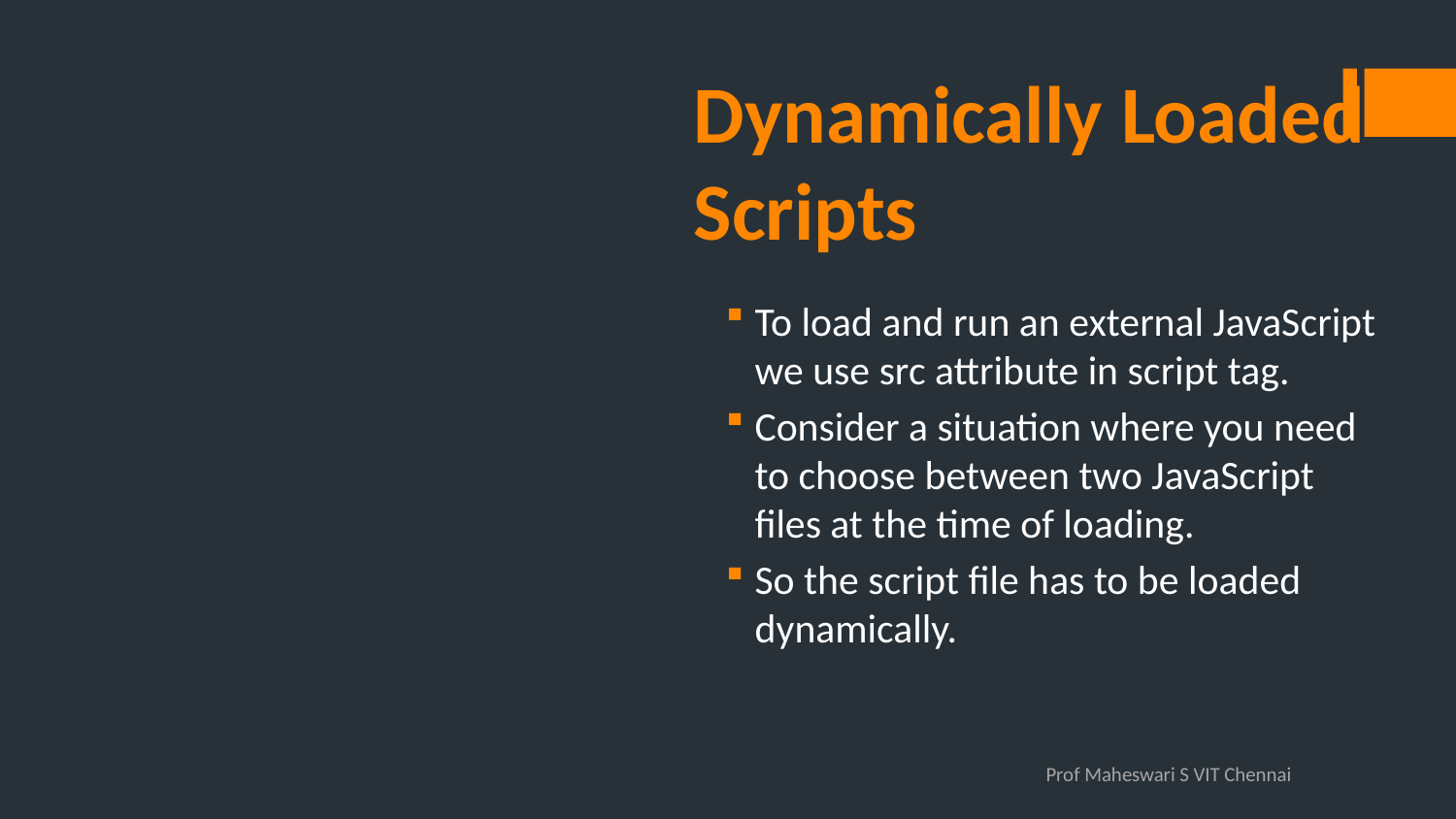

# Dynamically Loaded Scripts
To load and run an external JavaScript we use src attribute in script tag.
Consider a situation where you need to choose between two JavaScript files at the time of loading.
So the script file has to be loaded dynamically.
Prof Maheswari S VIT Chennai